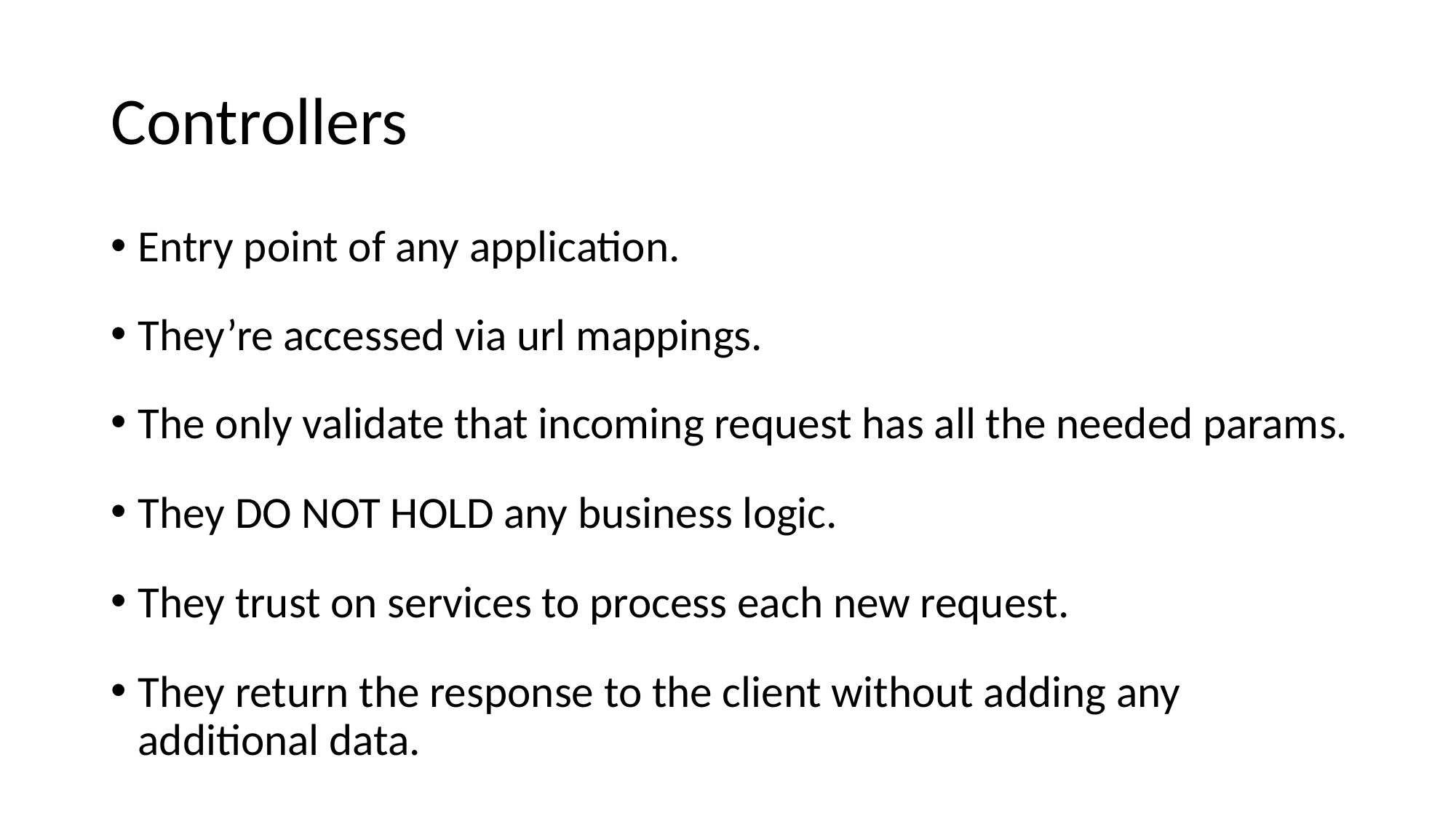

# Controllers
Entry point of any application.

They’re accessed via url mappings.

The only validate that incoming request has all the needed params.

They DO NOT HOLD any business logic.

They trust on services to process each new request.

They return the response to the client without adding any additional data.